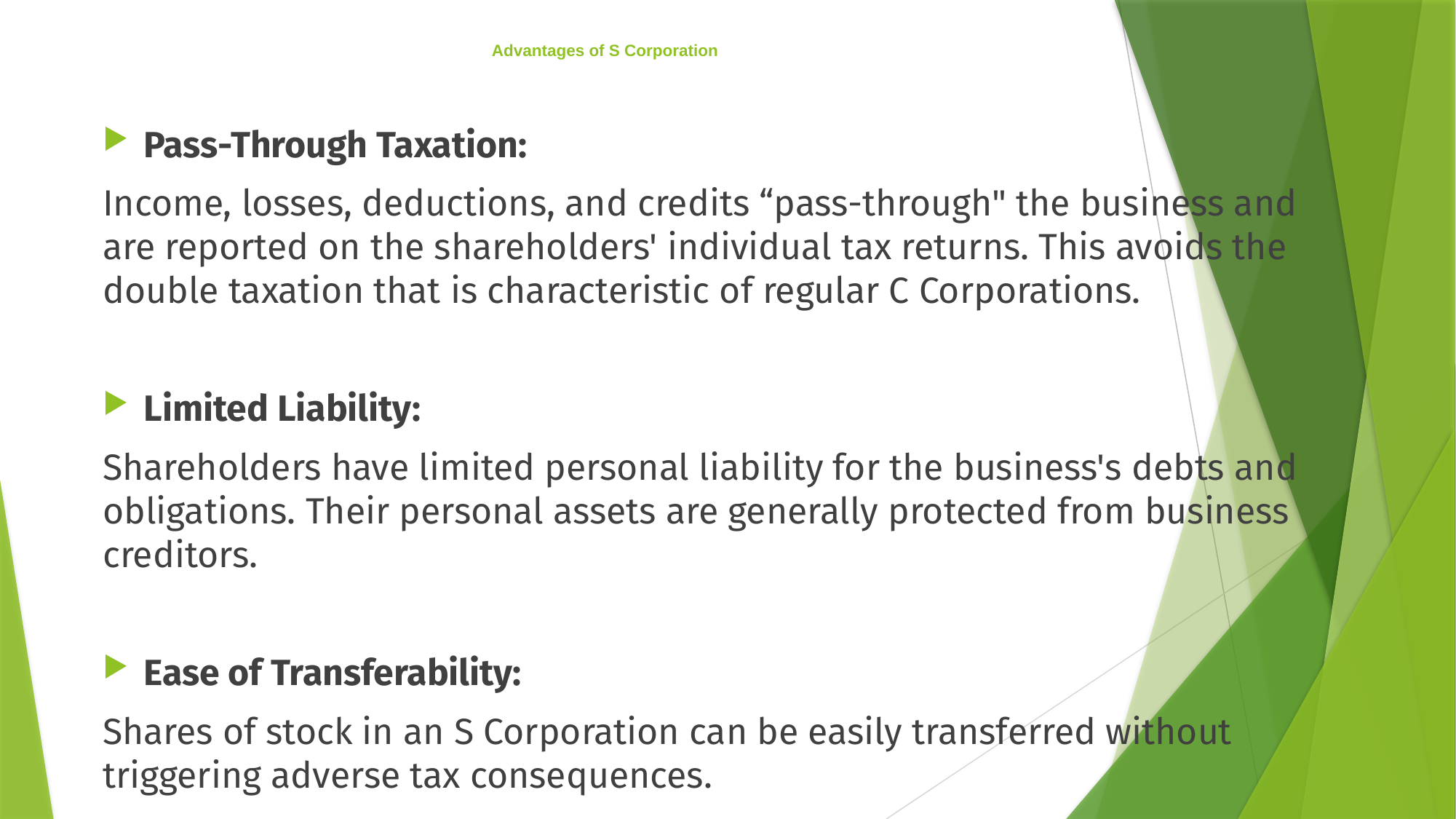

# Advantages of S Corporation
Pass-Through Taxation:
Income, losses, deductions, and credits “pass-through" the business and are reported on the shareholders' individual tax returns. This avoids the double taxation that is characteristic of regular C Corporations.

Limited Liability:
Shareholders have limited personal liability for the business's debts and obligations. Their personal assets are generally protected from business creditors.

Ease of Transferability:
Shares of stock in an S Corporation can be easily transferred without triggering adverse tax consequences.